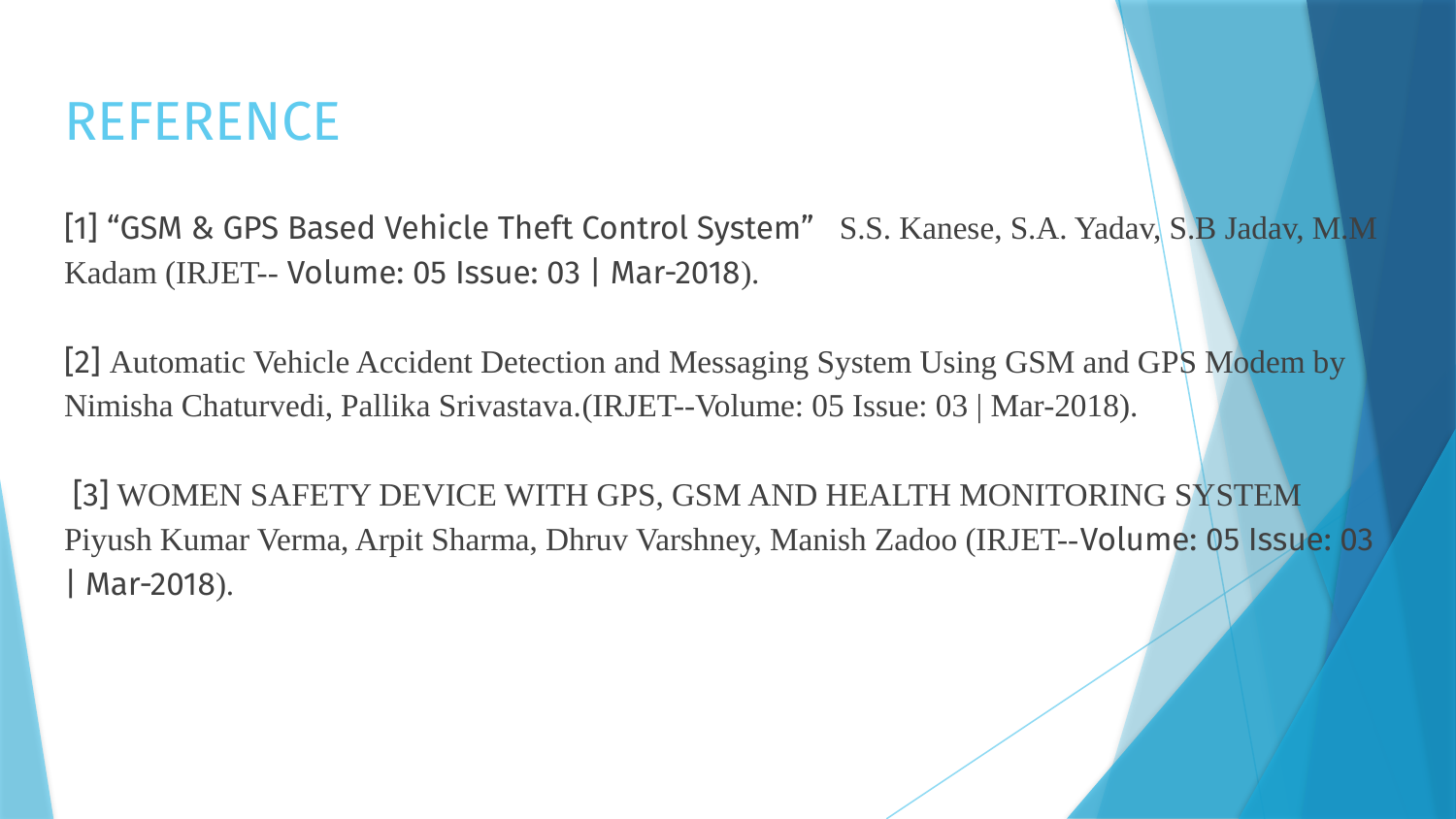

# REFERENCE
[1] “GSM & GPS Based Vehicle Theft Control System”   S.S. Kanese, S.A. Yadav, S.B Jadav, M.M Kadam (IRJET-- Volume: 05 Issue: 03 | Mar-2018).

[2] Automatic Vehicle Accident Detection and Messaging System Using GSM and GPS Modem by Nimisha Chaturvedi, Pallika Srivastava.(IRJET--Volume: 05 Issue: 03 | Mar-2018).

 [3] WOMEN SAFETY DEVICE WITH GPS, GSM AND HEALTH MONITORING SYSTEM Piyush Kumar Verma, Arpit Sharma, Dhruv Varshney, Manish Zadoo (IRJET--Volume: 05 Issue: 03 | Mar-2018).